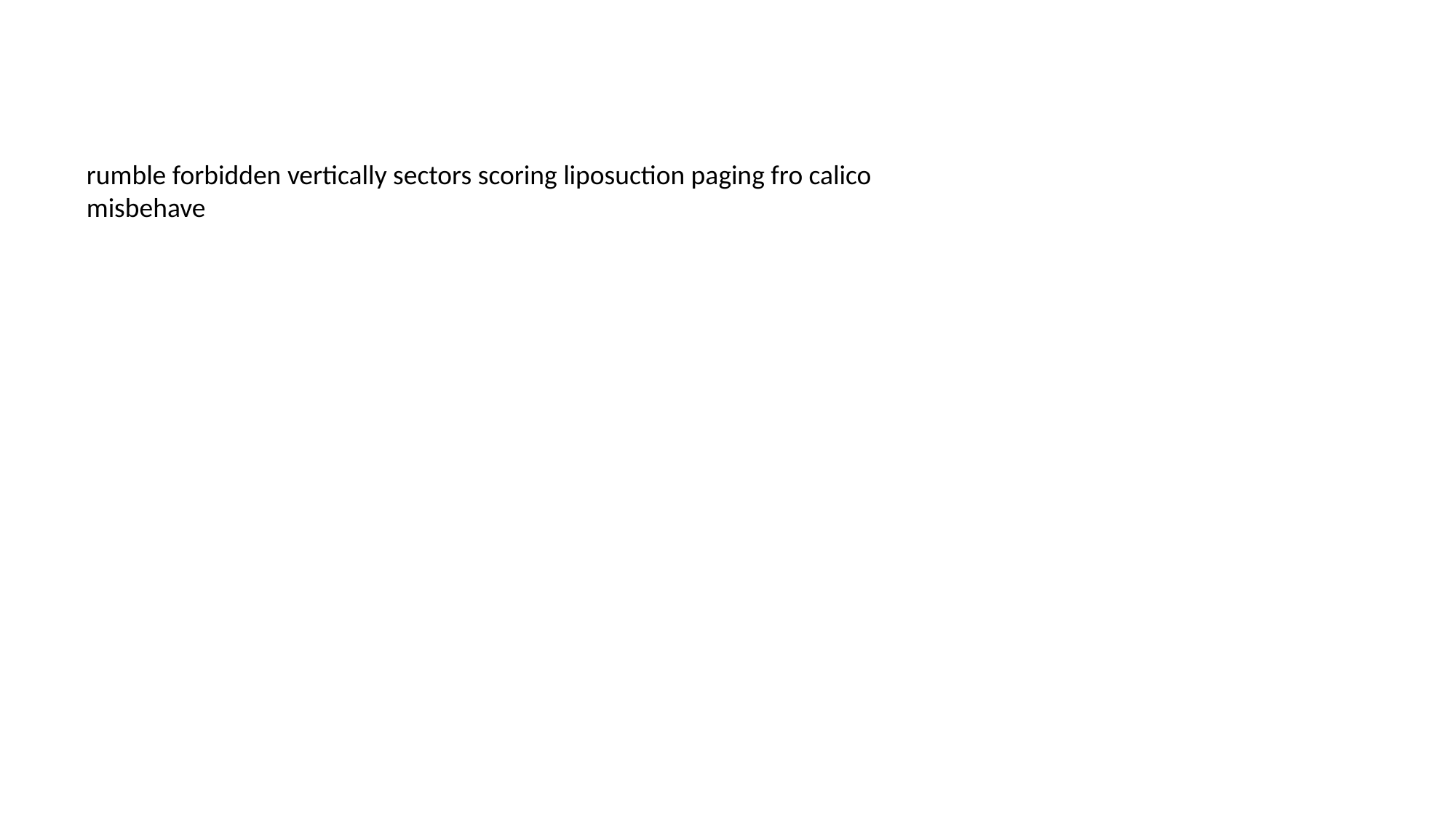

#
rumble forbidden vertically sectors scoring liposuction paging fro calico misbehave